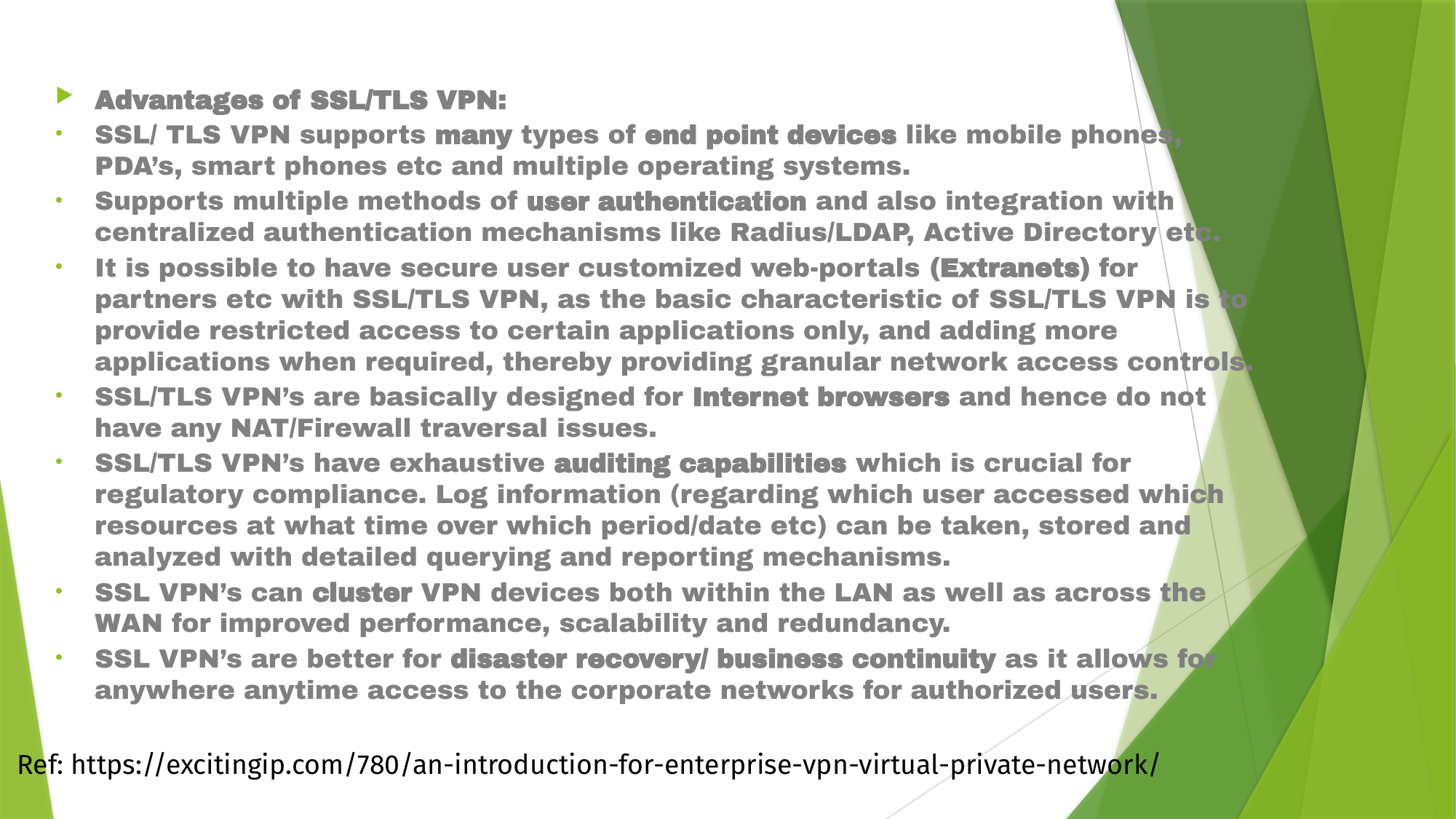

Advantages of SSL/TLS VPN:
SSL/ TLS VPN supports many types of end point devices like mobile phones, PDA’s, smart phones etc and multiple operating systems.
Supports multiple methods of user authentication and also integration with centralized authentication mechanisms like Radius/LDAP, Active Directory etc.
It is possible to have secure user customized web-portals (Extranets) for partners etc with SSL/TLS VPN, as the basic characteristic of SSL/TLS VPN is to provide restricted access to certain applications only, and adding more applications when required, thereby providing granular network access controls.
SSL/TLS VPN’s are basically designed for Internet browsers and hence do not have any NAT/Firewall traversal issues.
SSL/TLS VPN’s have exhaustive auditing capabilities which is crucial for regulatory compliance. Log information (regarding which user accessed which resources at what time over which period/date etc) can be taken, stored and analyzed with detailed querying and reporting mechanisms.
SSL VPN’s can cluster VPN devices both within the LAN as well as across the WAN for improved performance, scalability and redundancy.
SSL VPN’s are better for disaster recovery/ business continuity as it allows for anywhere anytime access to the corporate networks for authorized users.

Ref: https://excitingip.com/780/an-introduction-for-enterprise-vpn-virtual-private-network/